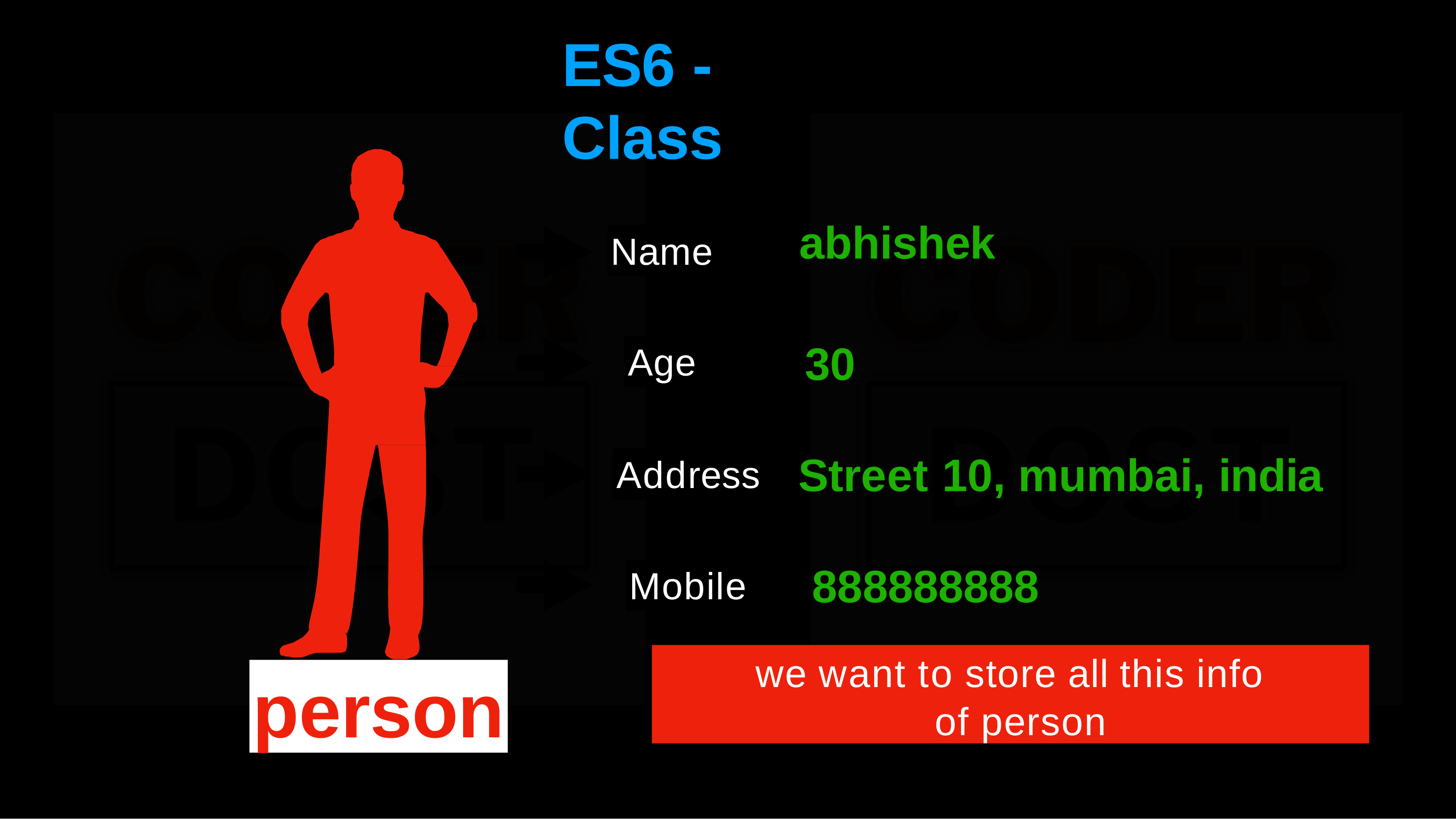

# ES6	-	Class

abhishek

Name

30

Age

Street	10,	mumbai,	india

Address
888888888

Mobile
we want to store all this info  of person
person